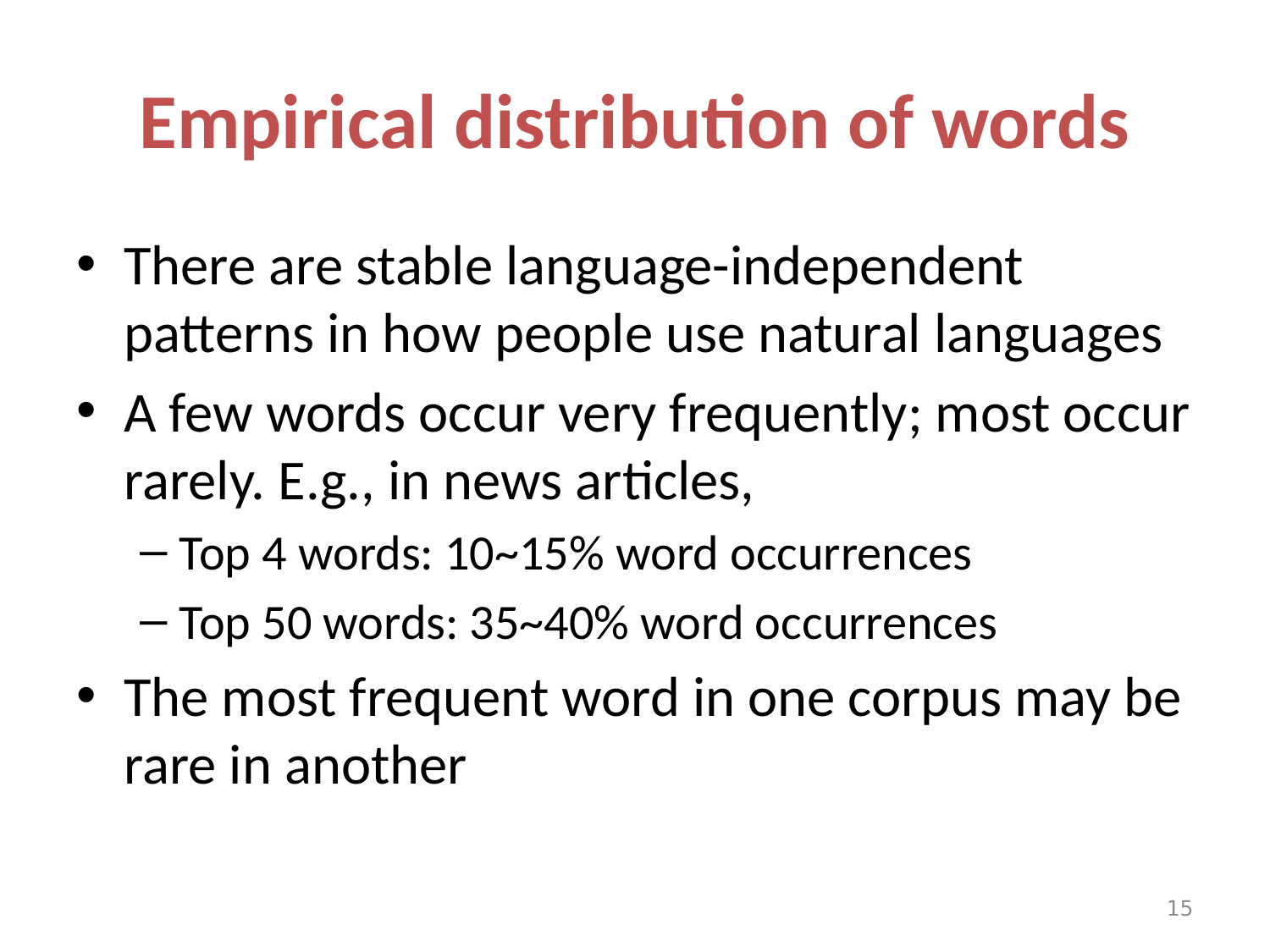

# Empirical distribution of words
There are stable language-independent patterns in how people use natural languages
A few words occur very frequently; most occur rarely. E.g., in news articles,
Top 4 words: 10~15% word occurrences
Top 50 words: 35~40% word occurrences
The most frequent word in one corpus may be rare in another

15